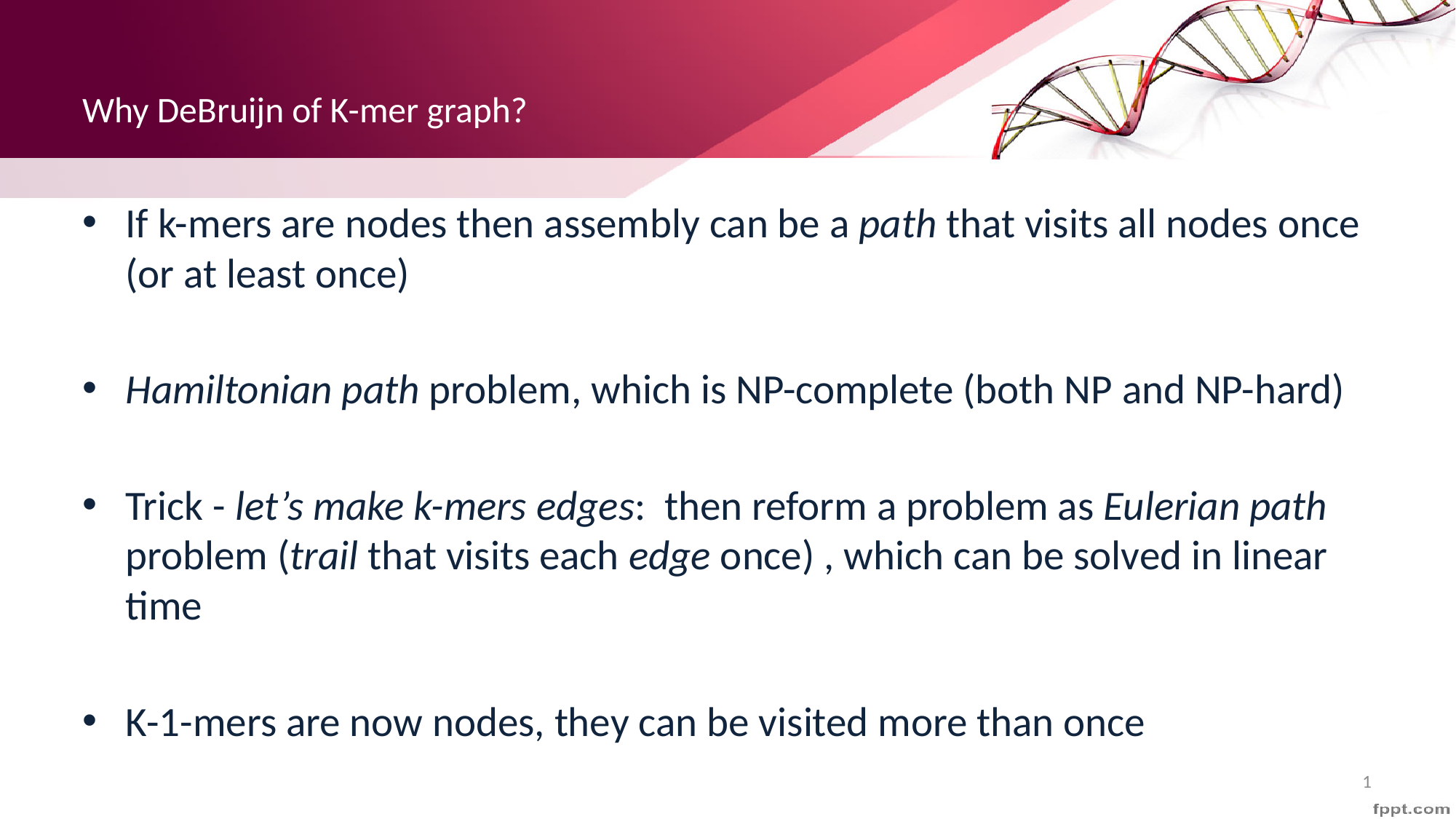

# Why DeBruijn of K-mer graph?
If k-mers are nodes then assembly can be a path that visits all nodes once (or at least once)

Hamiltonian path problem, which is NP-complete (both NP and NP-hard)

Trick - let’s make k-mers edges:  then reform a problem as Eulerian path problem (trail that visits each edge once) , which can be solved in linear time

K-1-mers are now nodes, they can be visited more than once
1